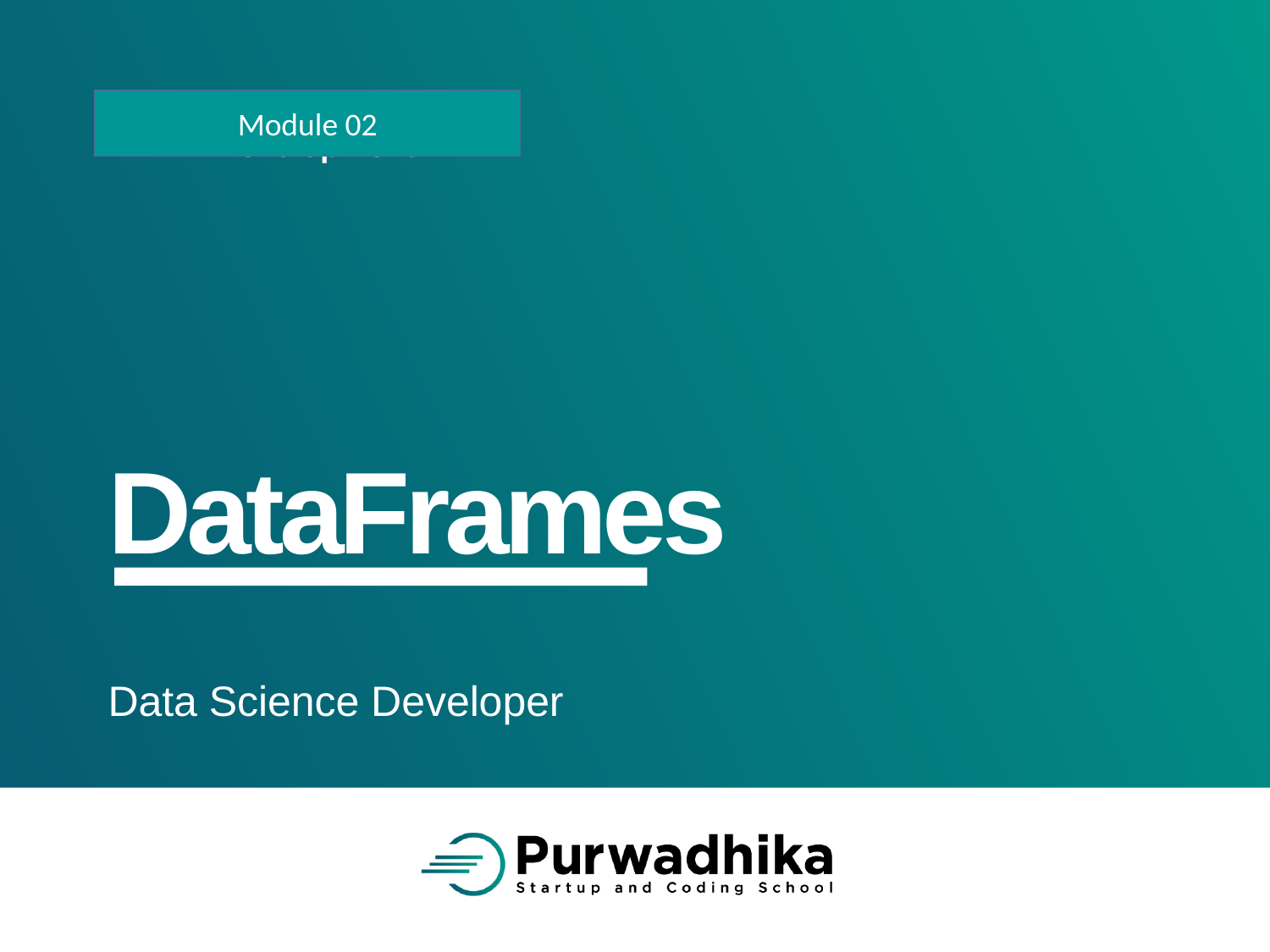

Module 02
# DataFrames

Data Science Developer